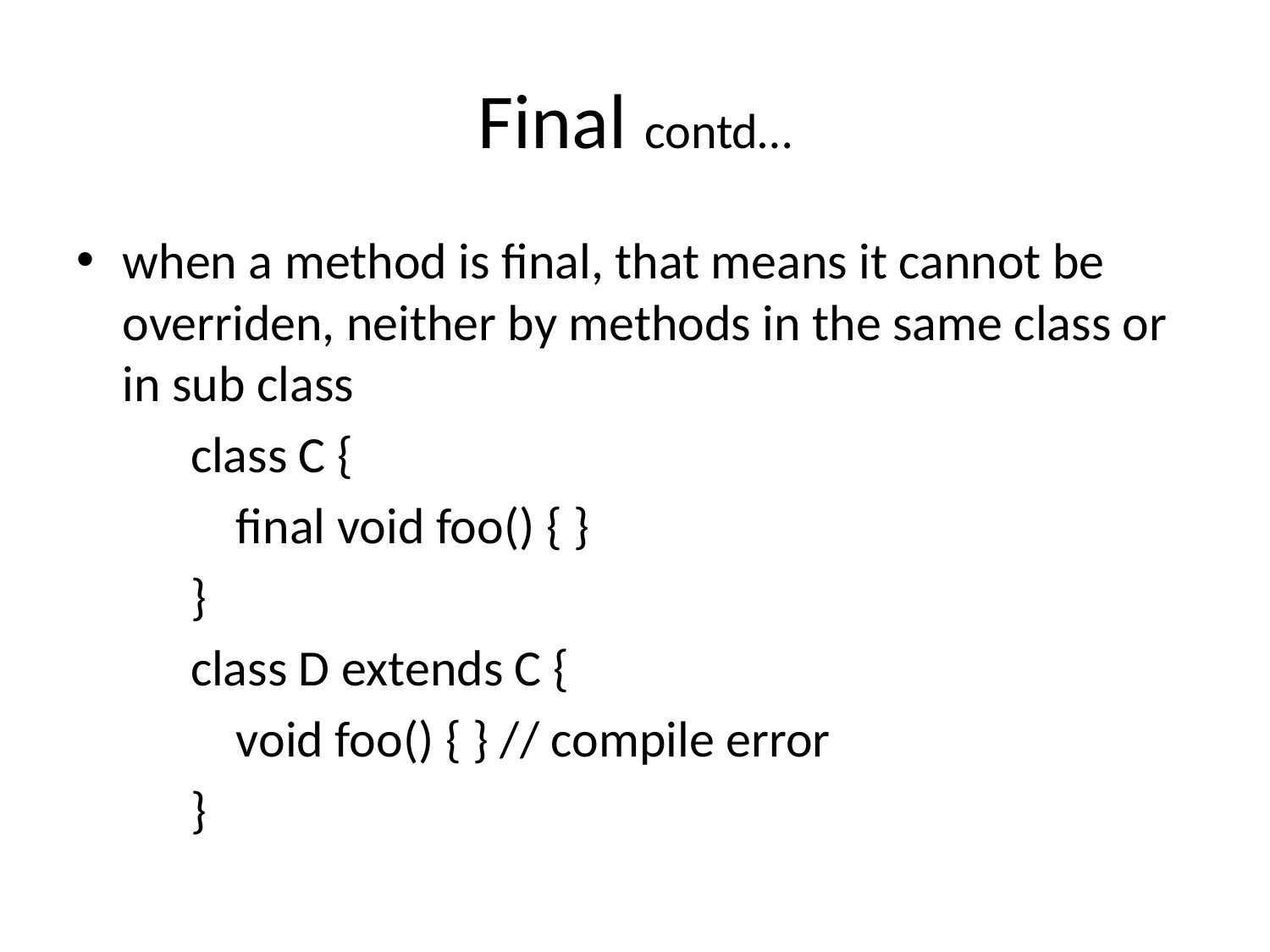

# Final contd…
when a method is final, that means it cannot be overriden, neither by methods in the same class or in sub class
	class C {
	    final void foo() { }
	}
	class D extends C {
	    void foo() { } // compile error
	}